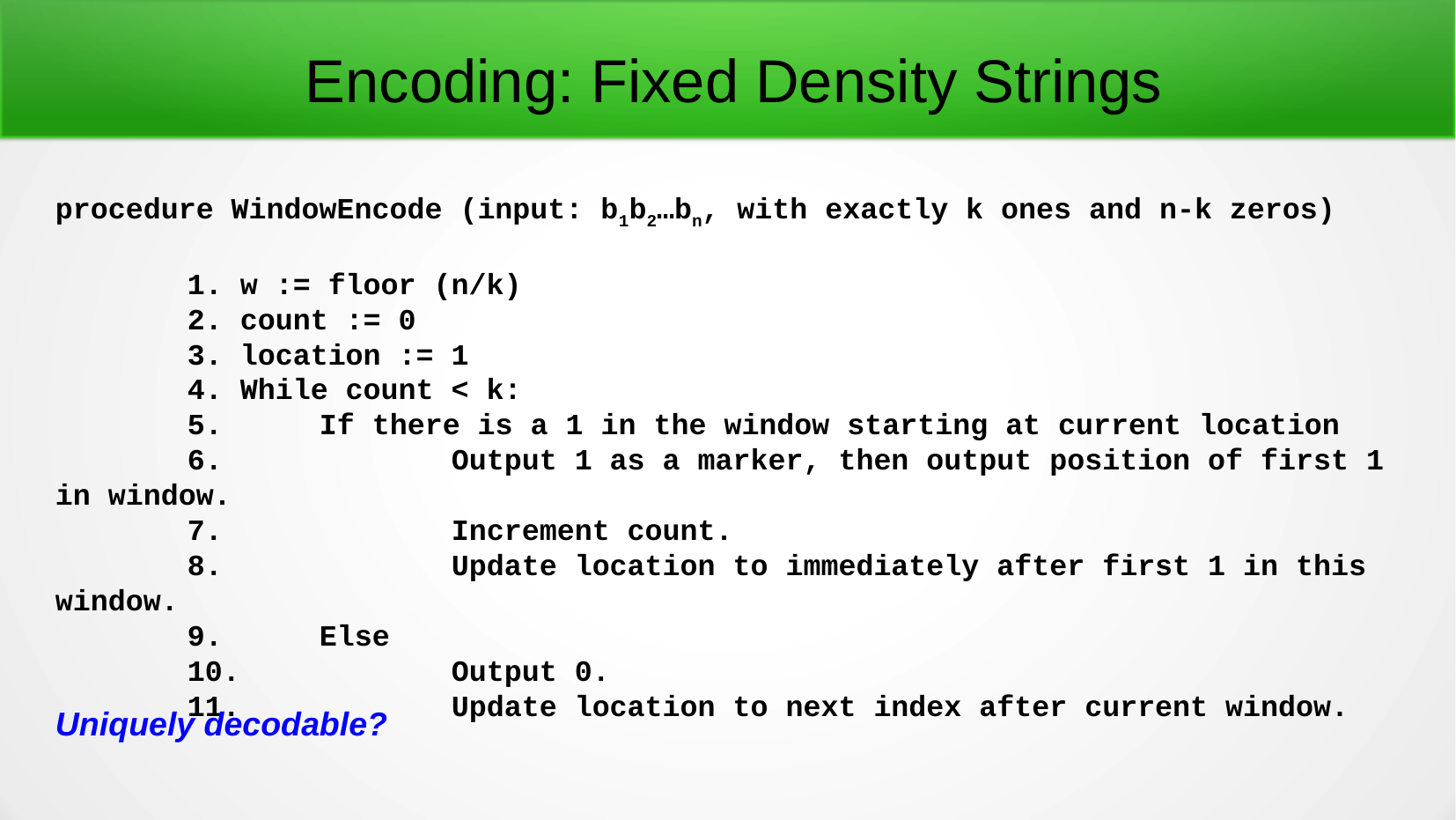

Encoding: Fixed Density Strings
procedure WindowEncode (input: b1b2…bn, with exactly k ones and n-k zeros)

	1. w := floor (n/k)
	2. count := 0
	3. location := 1
	4. While count < k:
	5.	If there is a 1 in the window starting at current location
	6.		Output 1 as a marker, then output position of first 1 in window.
	7.		Increment count.
	8.		Update location to immediately after first 1 in this window.
	9.	Else
	10.		Output 0.
	11.		Update location to next index after current window.
Uniquely decodable?